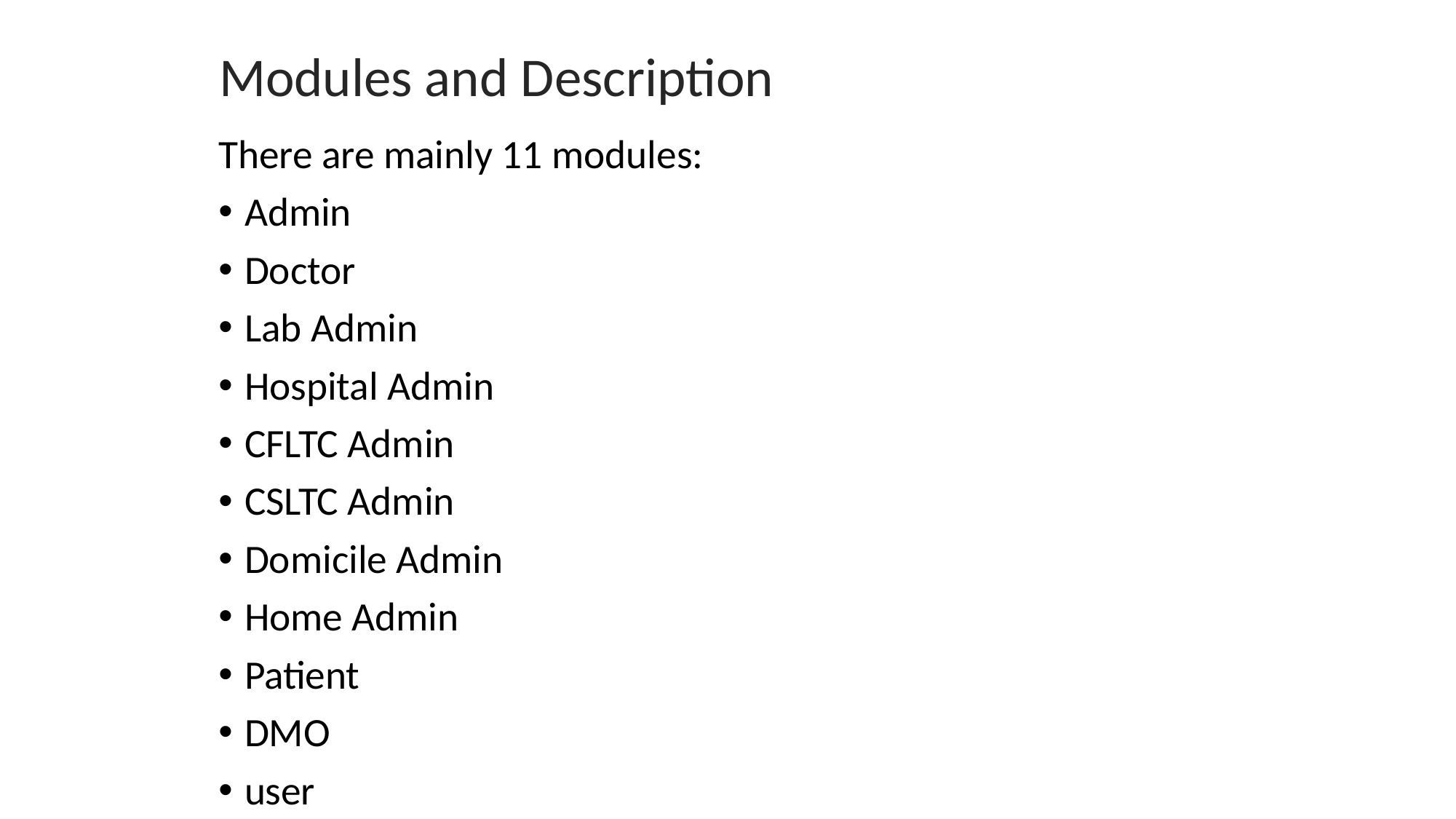

Modules and Description
There are mainly 11 modules:
Admin
Doctor
Lab Admin
Hospital Admin
CFLTC Admin
CSLTC Admin
Domicile Admin
Home Admin
Patient
DMO
user